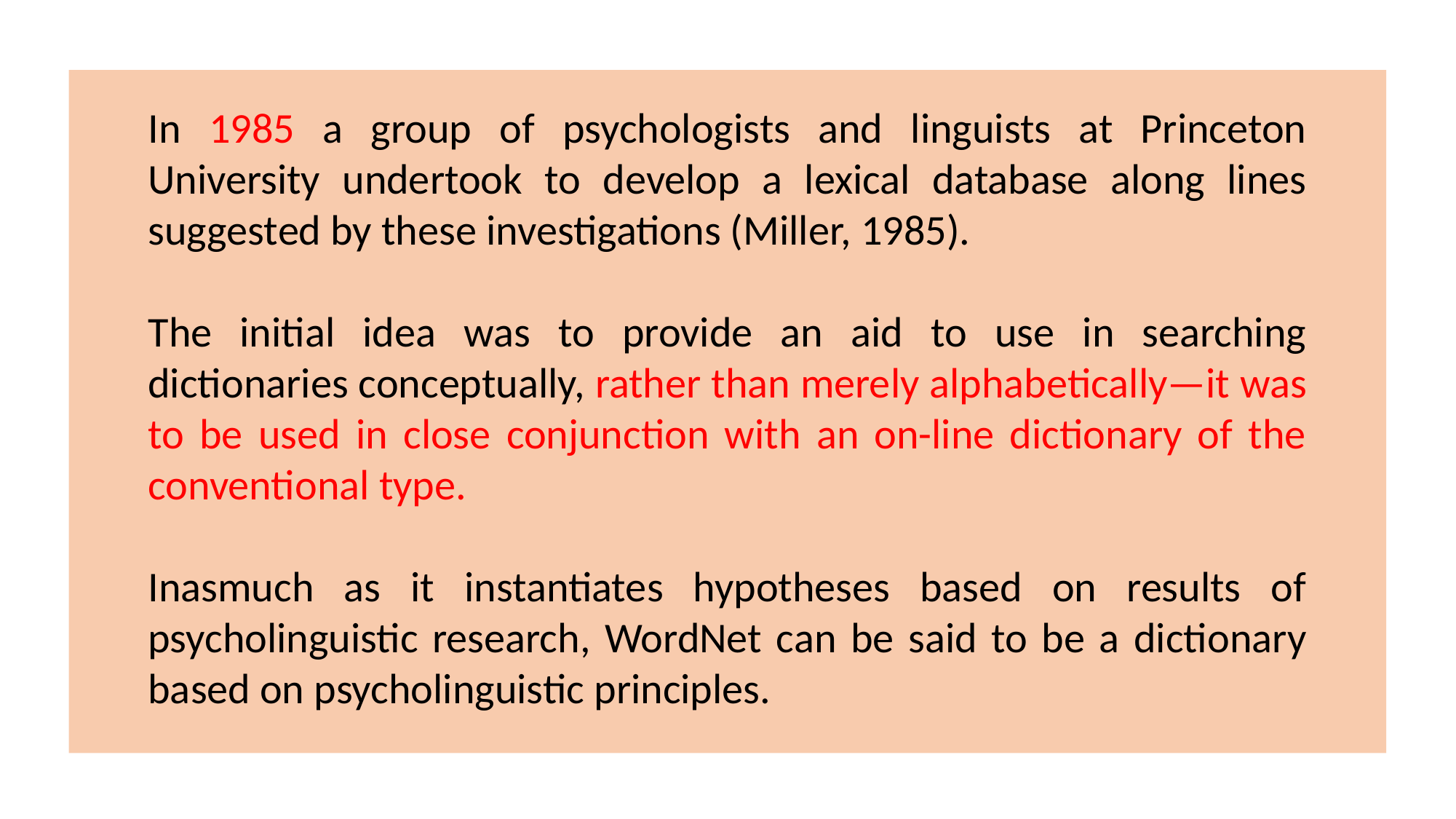

In 1985 a group of psychologists and linguists at Princeton University undertook to develop a lexical database along lines suggested by these investigations (Miller, 1985).

The initial idea was to provide an aid to use in searching dictionaries conceptually, rather than merely alphabetically—it was to be used in close conjunction with an on-line dictionary of the conventional type.

Inasmuch as it instantiates hypotheses based on results of psycholinguistic research, WordNet can be said to be a dictionary based on psycholinguistic principles.